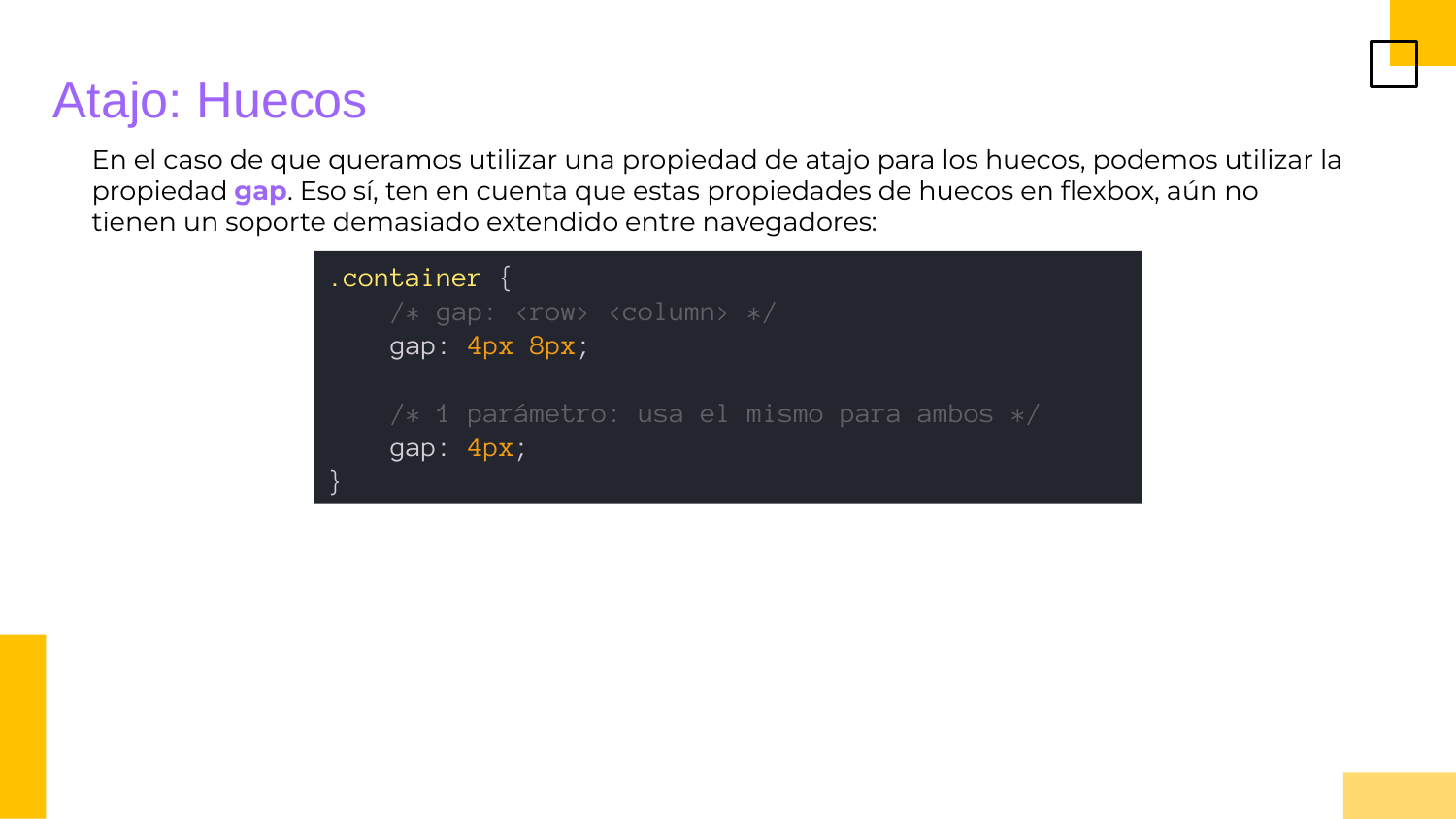

Atajo: Huecos
En el caso de que queramos utilizar una propiedad de atajo para los huecos, podemos utilizar la propiedad gap. Eso sí, ten en cuenta que estas propiedades de huecos en flexbox, aún no tienen un soporte demasiado extendido entre navegadores:
.container {
    /* gap: <row> <column> */
    gap: 4px 8px;

    /* 1 parámetro: usa el mismo para ambos */
    gap: 4px;
}